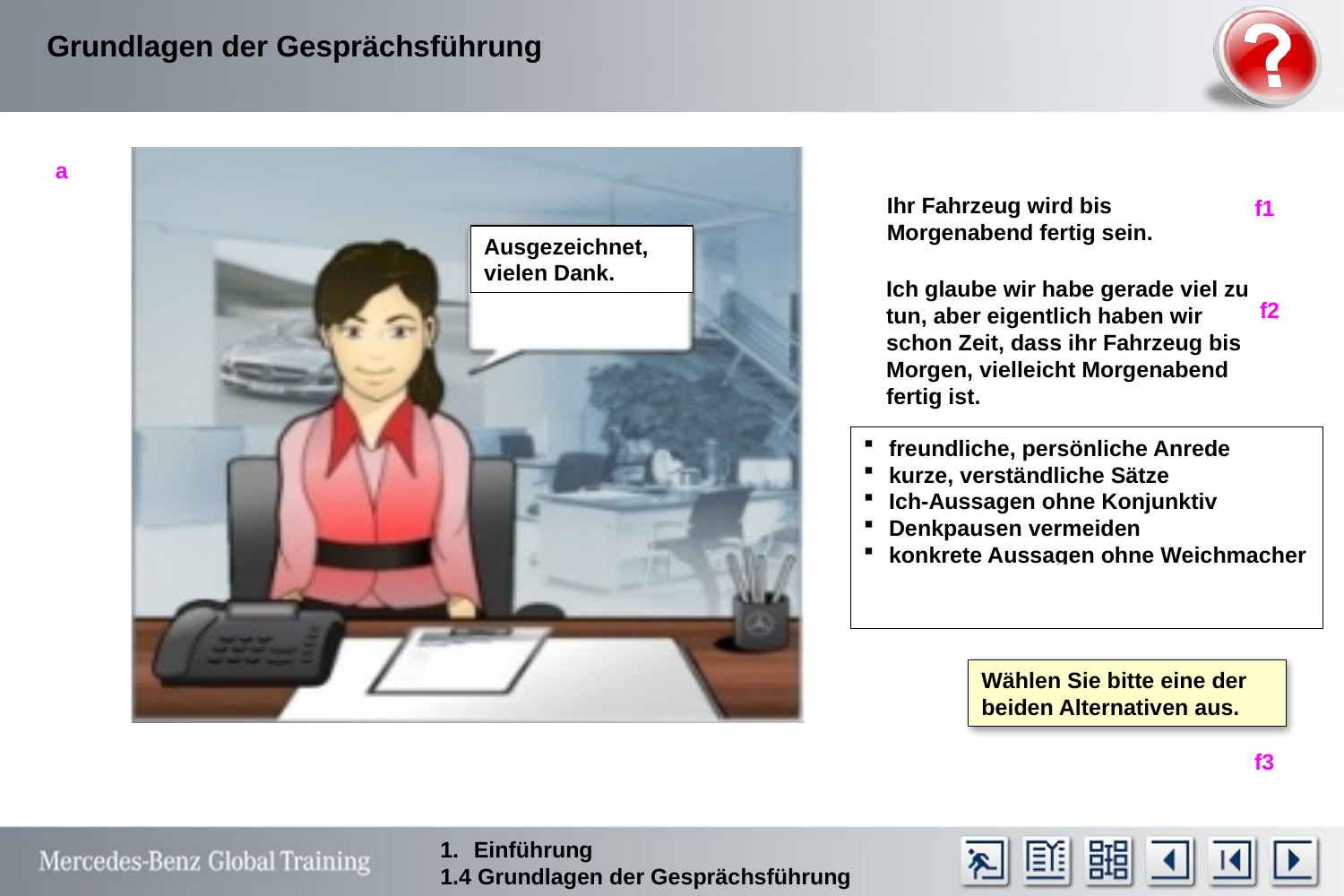

a
Ihr Fahrzeug wird bis Morgenabend fertig sein.
f1
Ausgezeichnet, vielen Dank.
Ich glaube wir habe gerade viel zu tun, aber eigentlich haben wir schon Zeit, dass ihr Fahrzeug bis Morgen, vielleicht Morgenabend fertig ist.
f2

f3